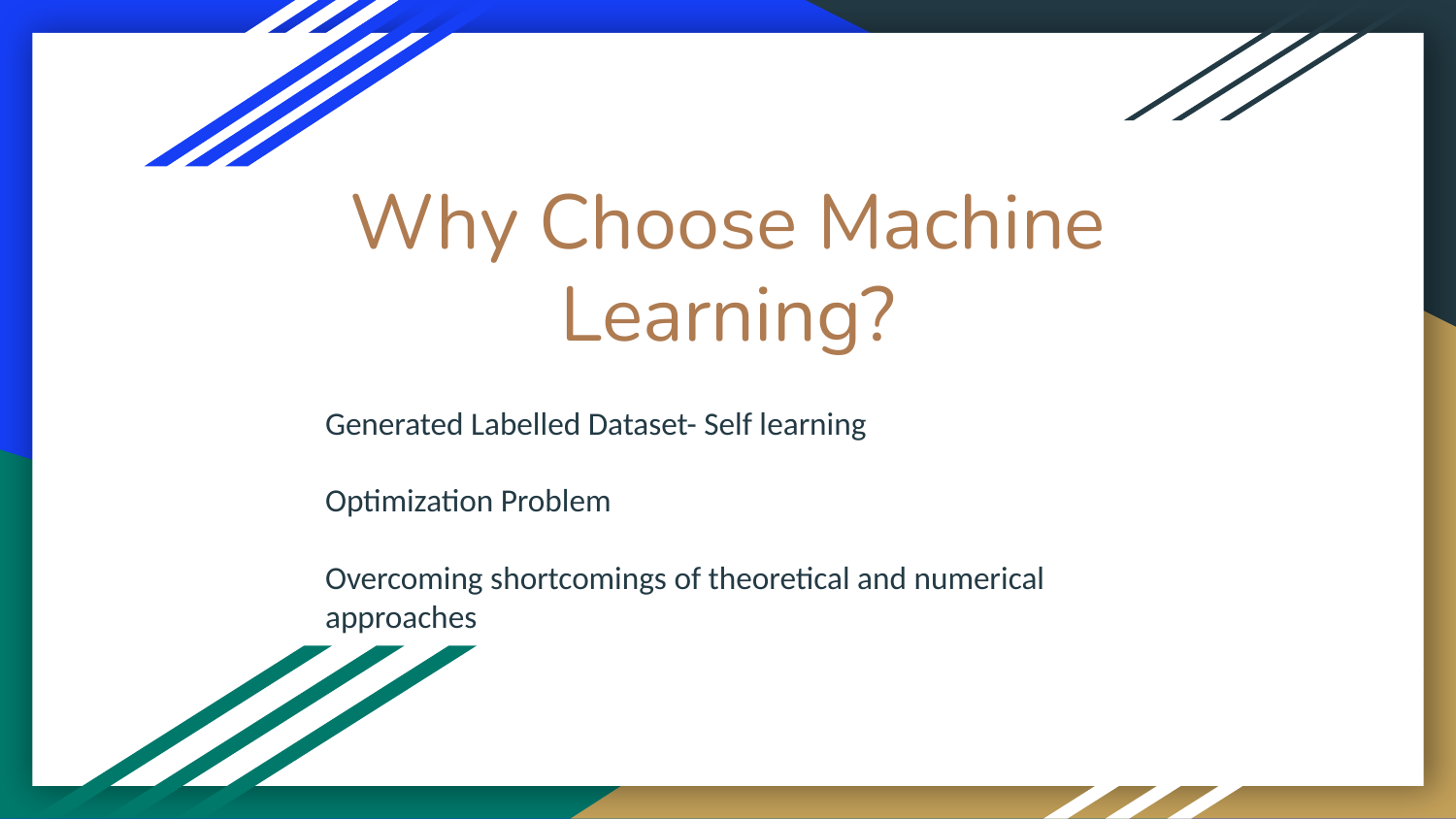

# Why Choose Machine Learning?
Generated Labelled Dataset- Self learning

Optimization Problem

Overcoming shortcomings of theoretical and numerical approaches